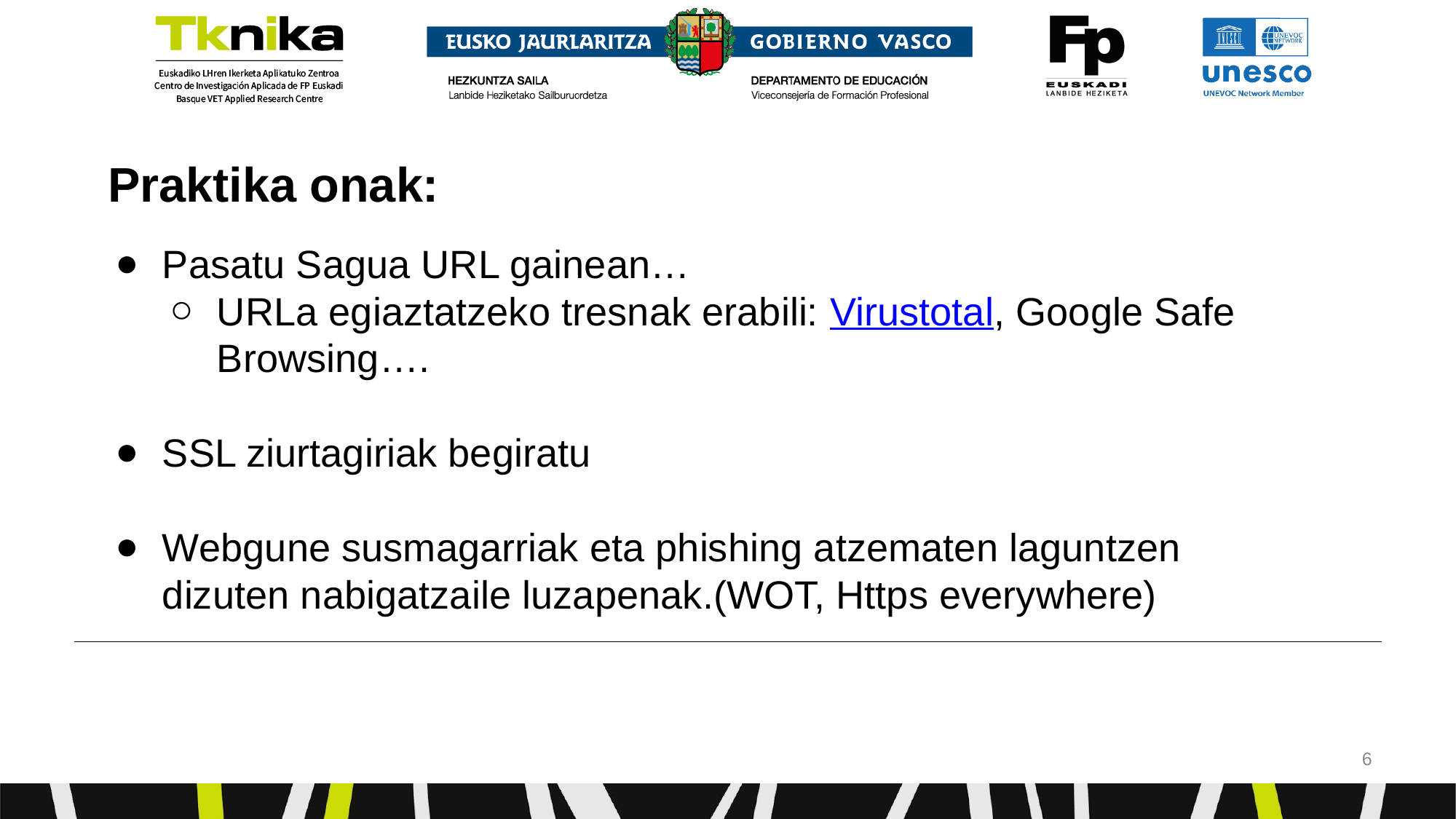

Praktika onak:
Pasatu Sagua URL gainean…
URLa egiaztatzeko tresnak erabili: Virustotal, Google Safe Browsing….

SSL ziurtagiriak begiratu

Webgune susmagarriak eta phishing atzematen laguntzen dizuten nabigatzaile luzapenak.(WOT, Https everywhere)

6